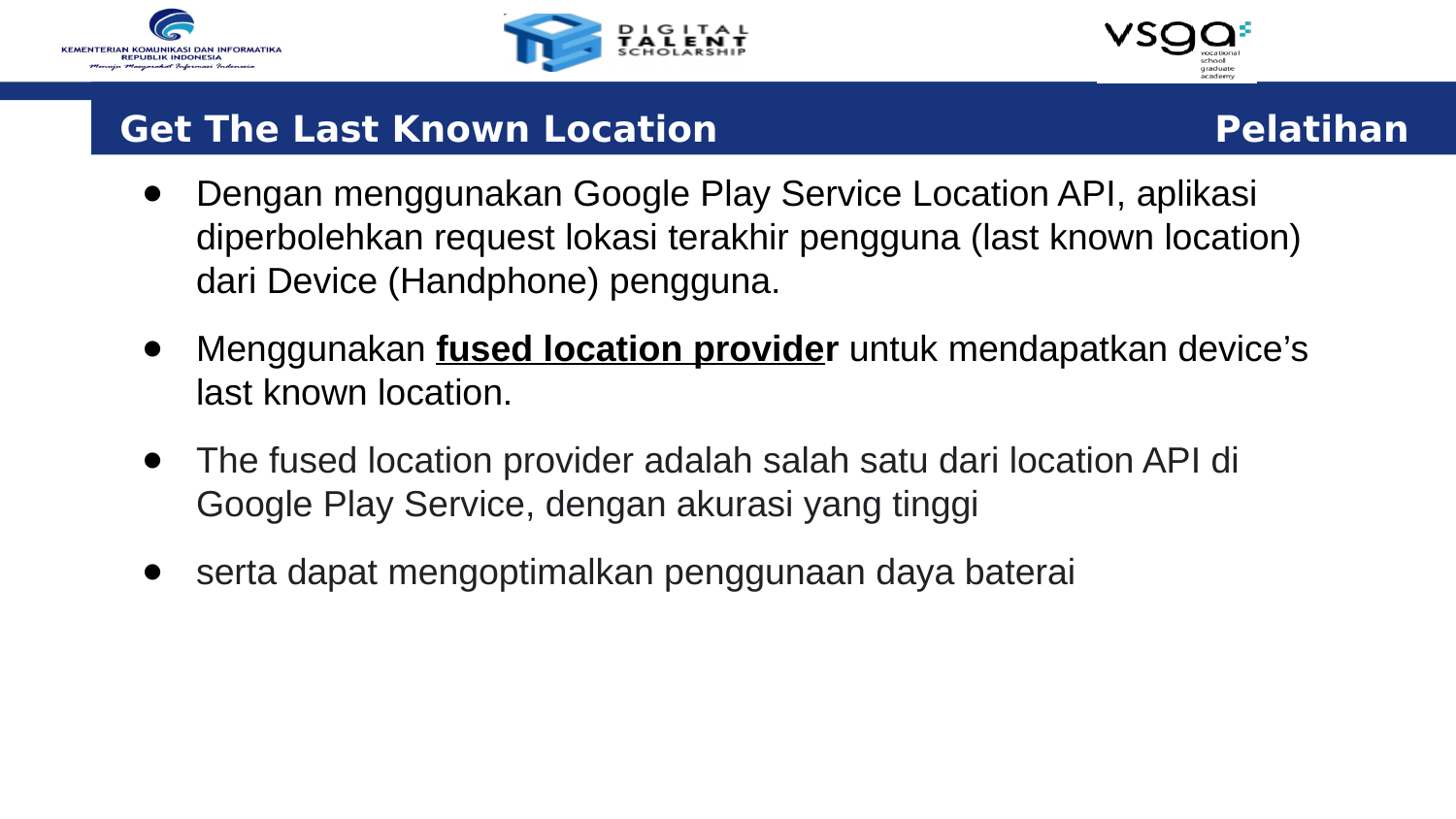

Get The Last Known Location			      Pelatihan
Dengan menggunakan Google Play Service Location API, aplikasi diperbolehkan request lokasi terakhir pengguna (last known location) dari Device (Handphone) pengguna.
Menggunakan fused location provider untuk mendapatkan device’s last known location.
The fused location provider adalah salah satu dari location API di Google Play Service, dengan akurasi yang tinggi
serta dapat mengoptimalkan penggunaan daya baterai